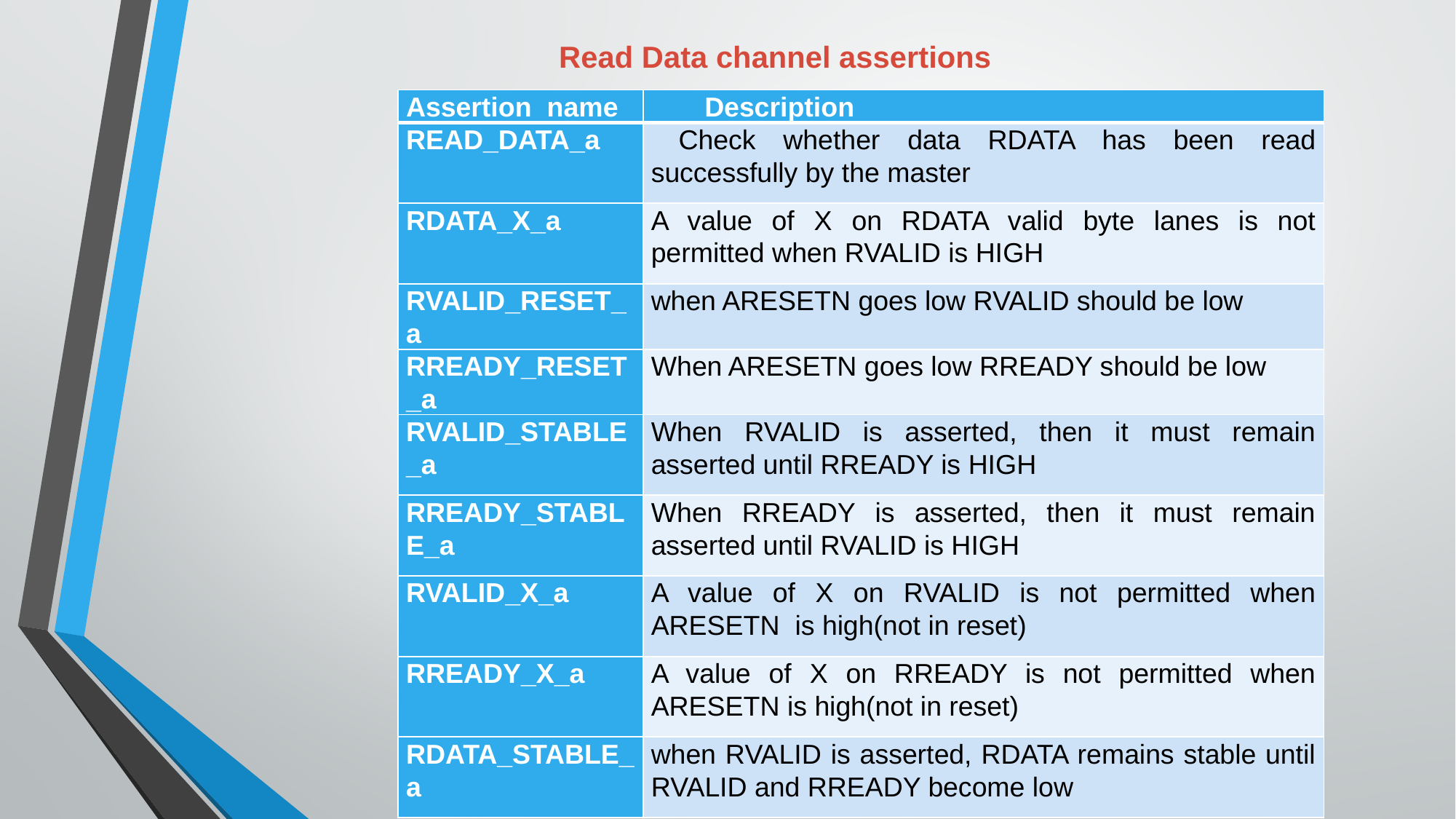

Assertions:
# Read Data channel assertions
| Assertion name | Description |
| --- | --- |
| READ\_DATA\_a | Check whether data RDATA has been read successfully by the master |
| RDATA\_X\_a | A value of X on RDATA valid byte lanes is not permitted when RVALID is HIGH |
| RVALID\_RESET\_a | when ARESETN goes low RVALID should be low |
| RREADY\_RESET\_a | When ARESETN goes low RREADY should be low |
| RVALID\_STABLE\_a | When RVALID is asserted, then it must remain asserted until RREADY is HIGH |
| RREADY\_STABLE\_a | When RREADY is asserted, then it must remain asserted until RVALID is HIGH |
| RVALID\_X\_a | A value of X on RVALID is not permitted when ARESETN is high(not in reset) |
| RREADY\_X\_a | A value of X on RREADY is not permitted when ARESETN is high(not in reset) |
| RDATA\_STABLE\_a | when RVALID is asserted, RDATA remains stable until RVALID and RREADY become low |